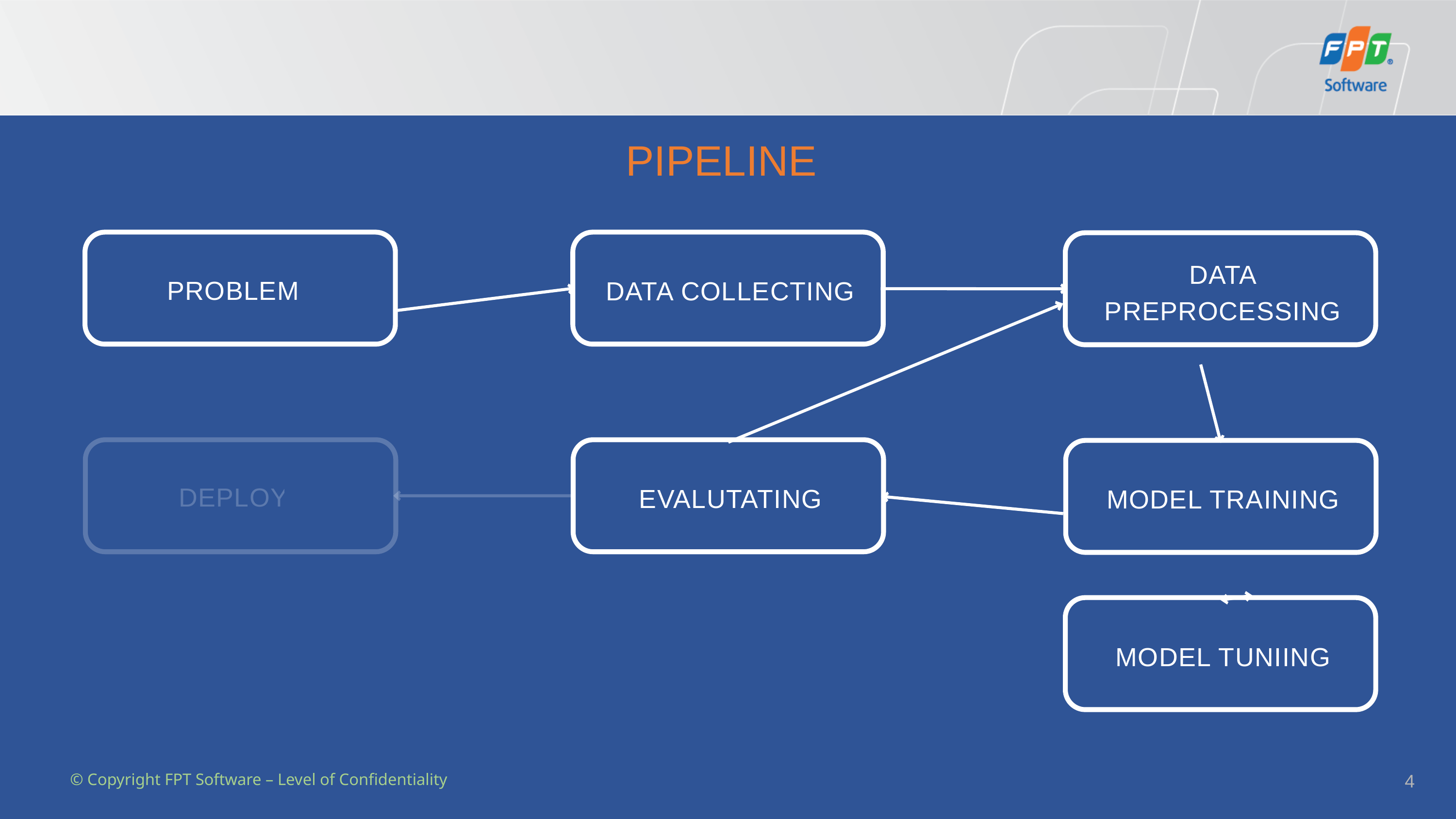

PIPELINE

DATA PREPROCESSING
PROBLEM
DATA COLLECTING

DEPLOY
EVALUTATING
MODEL TRAINING

MODEL TUNIING

© Copyright FPT Software – Level of Confidentiality
4